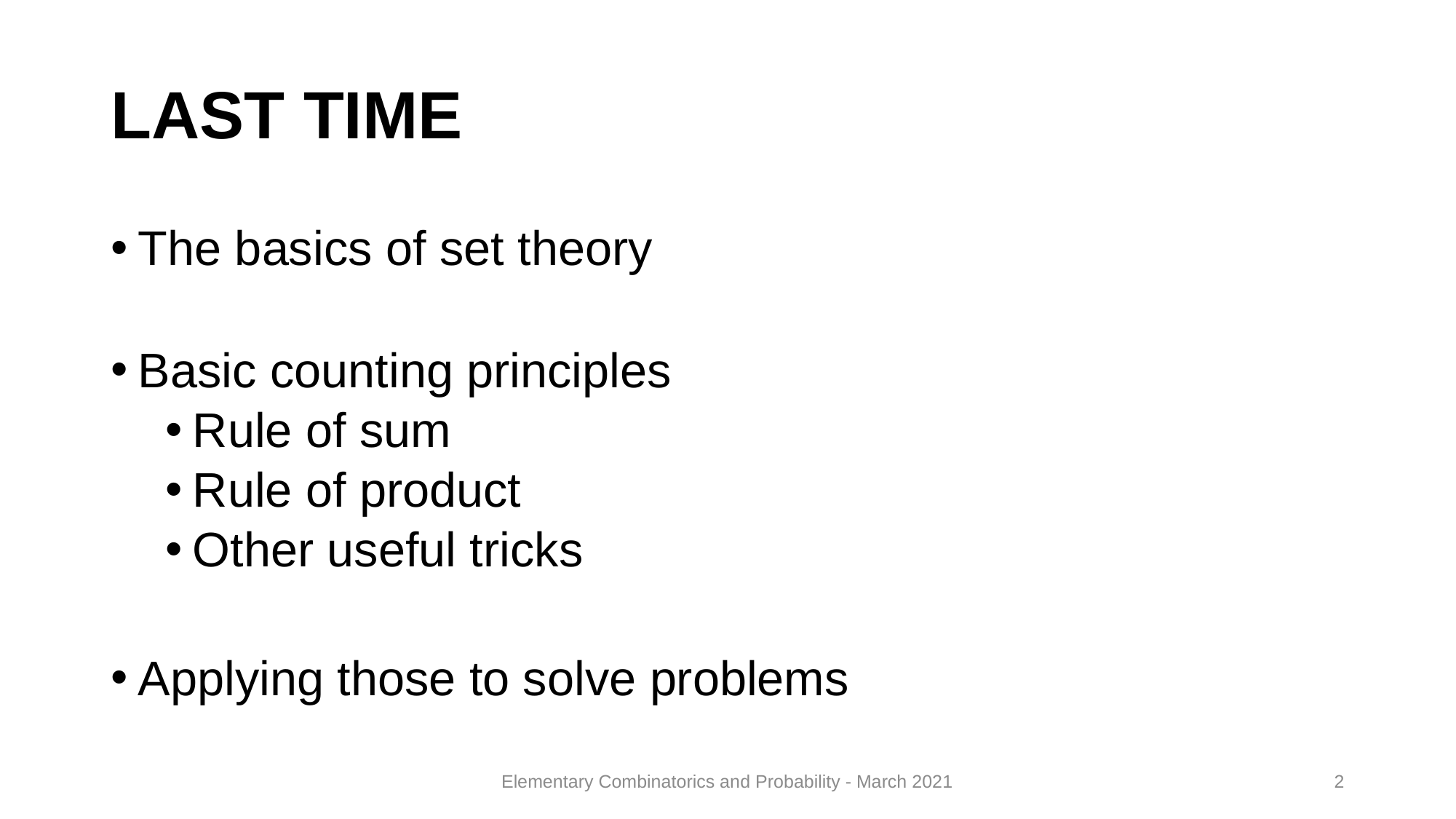

# Last time
The basics of set theory

Basic counting principles
Rule of sum
Rule of product
Other useful tricks

Applying those to solve problems

Elementary Combinatorics and Probability - March 2021
2